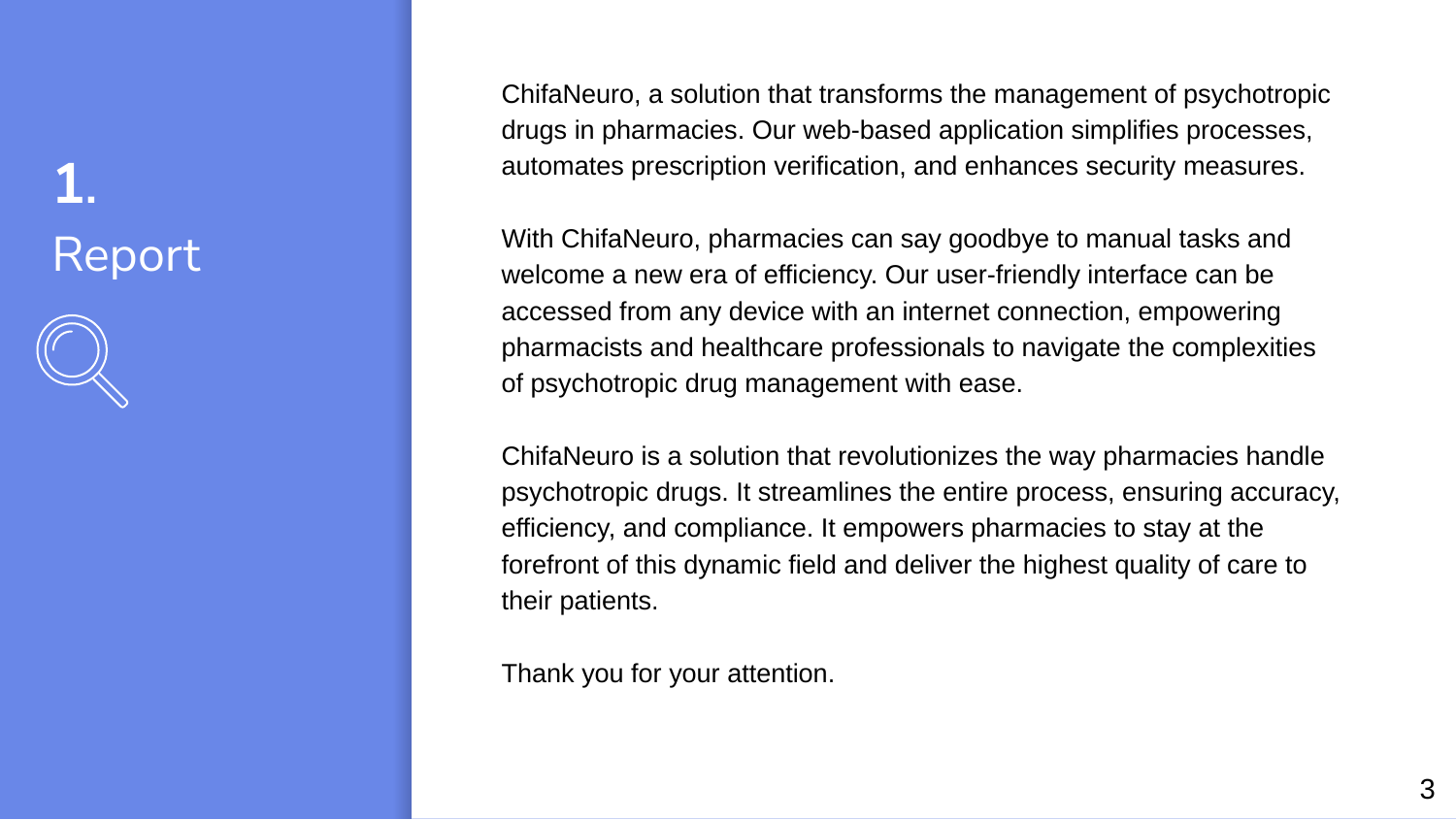

ChifaNeuro, a solution that transforms the management of psychotropic drugs in pharmacies. Our web-based application simplifies processes, automates prescription verification, and enhances security measures.

With ChifaNeuro, pharmacies can say goodbye to manual tasks and welcome a new era of efficiency. Our user-friendly interface can be accessed from any device with an internet connection, empowering pharmacists and healthcare professionals to navigate the complexities of psychotropic drug management with ease.

ChifaNeuro is a solution that revolutionizes the way pharmacies handle psychotropic drugs. It streamlines the entire process, ensuring accuracy, efficiency, and compliance. It empowers pharmacies to stay at the forefront of this dynamic field and deliver the highest quality of care to their patients.

Thank you for your attention.
# 1. Report

3